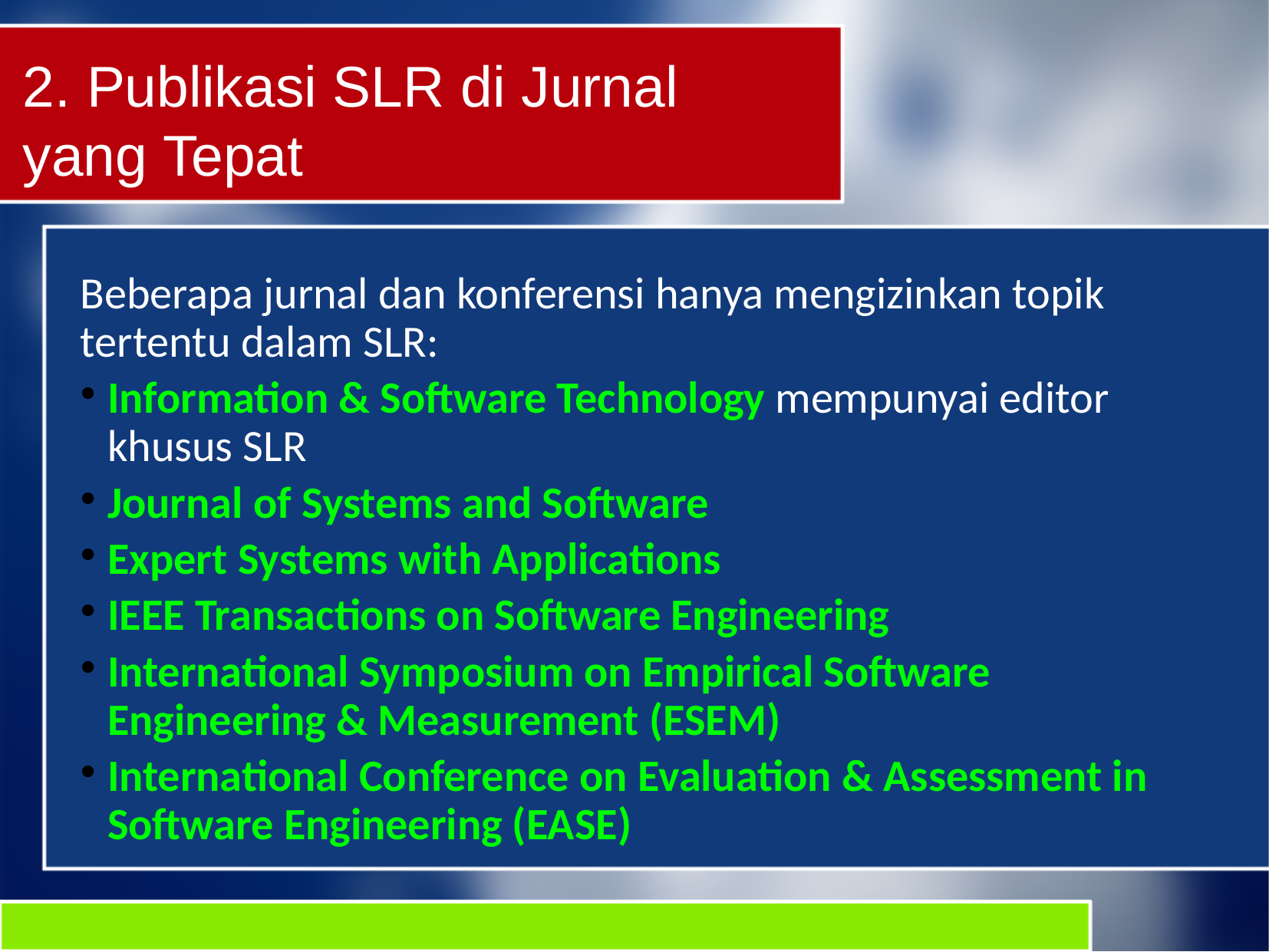

2. Publikasi SLR di Jurnal yang Tepat
Beberapa jurnal dan konferensi hanya mengizinkan topik tertentu dalam SLR:
Information & Software Technology mempunyai editor khusus SLR
Journal of Systems and Software
Expert Systems with Applications
IEEE Transactions on Software Engineering
International Symposium on Empirical Software Engineering & Measurement (ESEM)
International Conference on Evaluation & Assessment in Software Engineering (EASE)